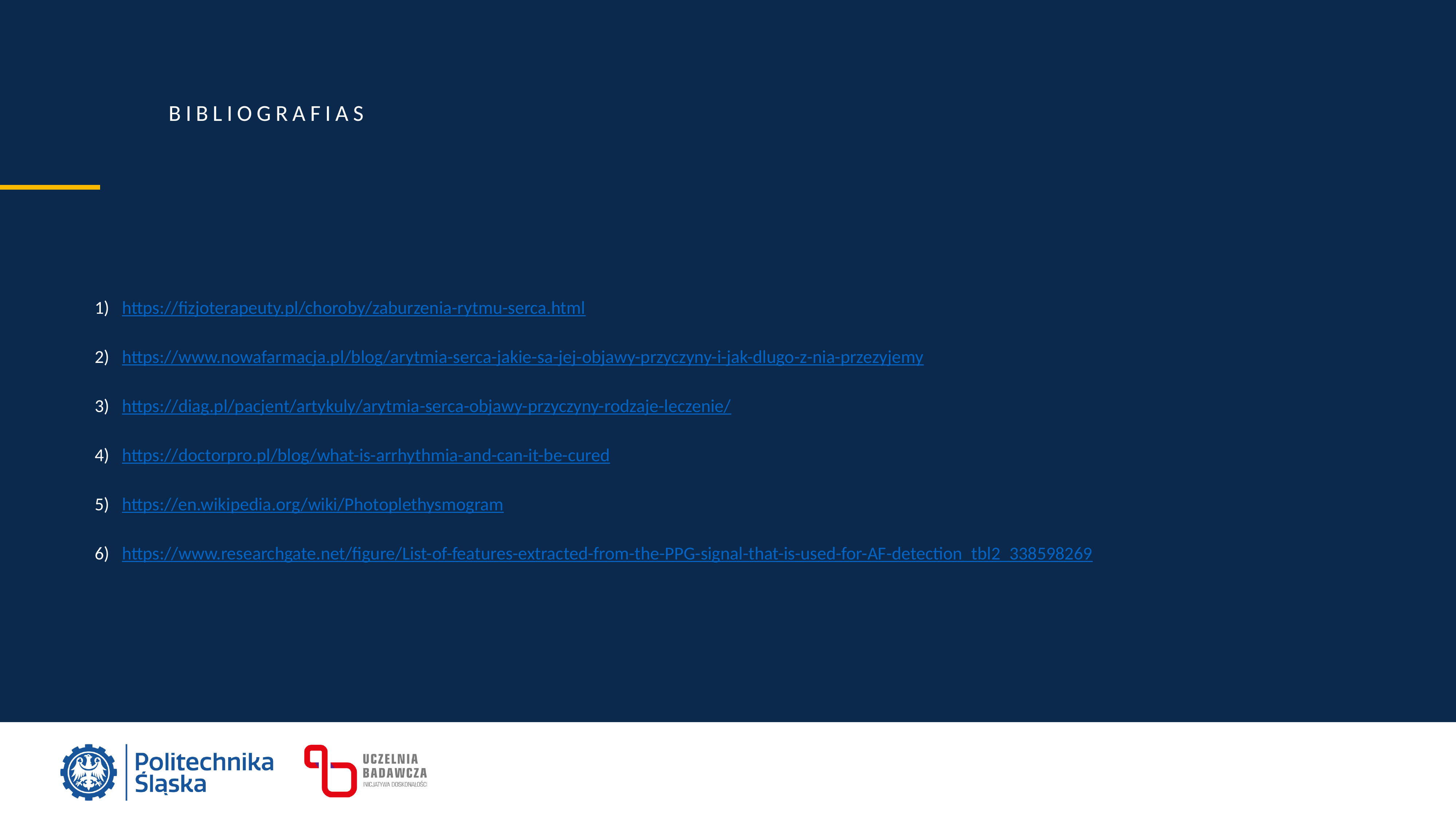

Bibliografias

https://fizjoterapeuty.pl/choroby/zaburzenia-rytmu-serca.html
https://www.nowafarmacja.pl/blog/arytmia-serca-jakie-sa-jej-objawy-przyczyny-i-jak-dlugo-z-nia-przezyjemy
https://diag.pl/pacjent/artykuly/arytmia-serca-objawy-przyczyny-rodzaje-leczenie/
https://doctorpro.pl/blog/what-is-arrhythmia-and-can-it-be-cured
https://en.wikipedia.org/wiki/Photoplethysmogram
https://www.researchgate.net/figure/List-of-features-extracted-from-the-PPG-signal-that-is-used-for-AF-detection_tbl2_338598269